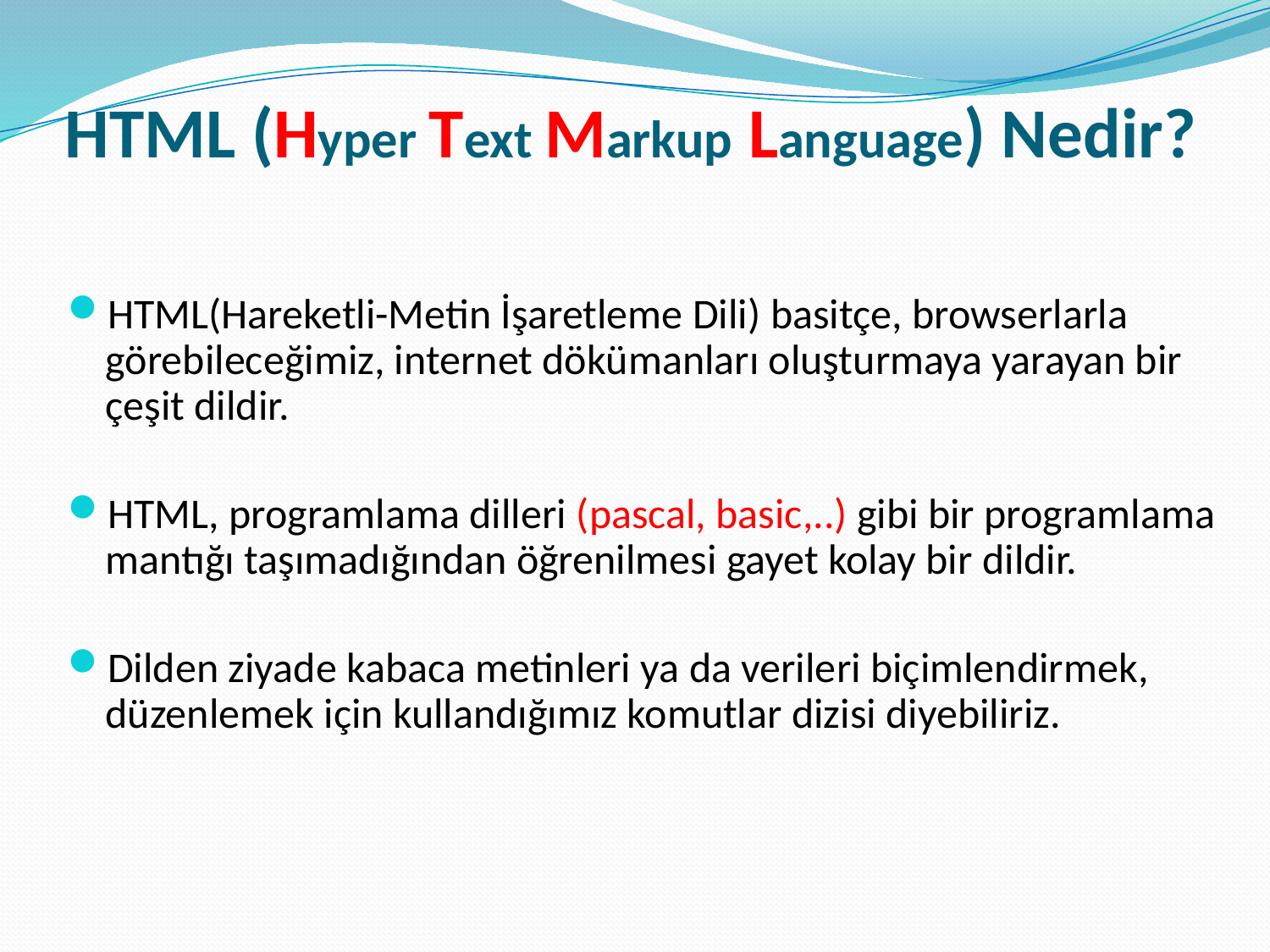

# HTML (Hyper Text Markup Language) Nedir?
HTML(Hareketli-Metin İşaretleme Dili) basitçe, browserlarla görebileceğimiz, internet dökümanları oluşturmaya yarayan bir çeşit dildir.

HTML, programlama dilleri (pascal, basic,..) gibi bir programlama mantığı taşımadığından öğrenilmesi gayet kolay bir dildir.

Dilden ziyade kabaca metinleri ya da verileri biçimlendirmek, düzenlemek için kullandığımız komutlar dizisi diyebiliriz.